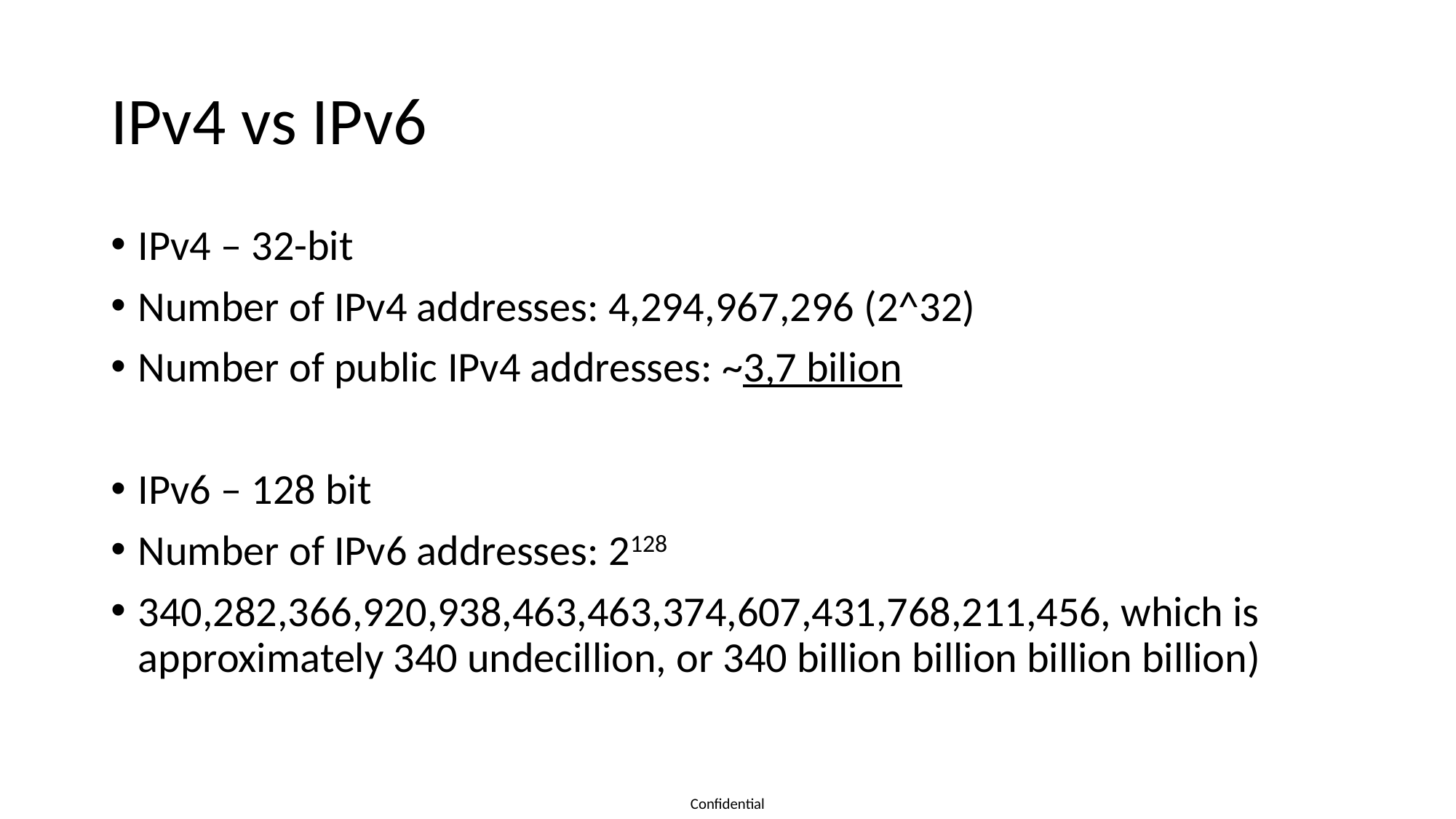

# IPv4 vs IPv6
IPv4 – 32-bit
Number of IPv4 addresses: 4,294,967,296 (2^32)
Number of public IPv4 addresses: ~3,7 bilion

IPv6 – 128 bit
Number of IPv6 addresses: 2128
340,282,366,920,938,463,463,374,607,431,768,211,456, which is approximately 340 undecillion, or 340 billion billion billion billion)